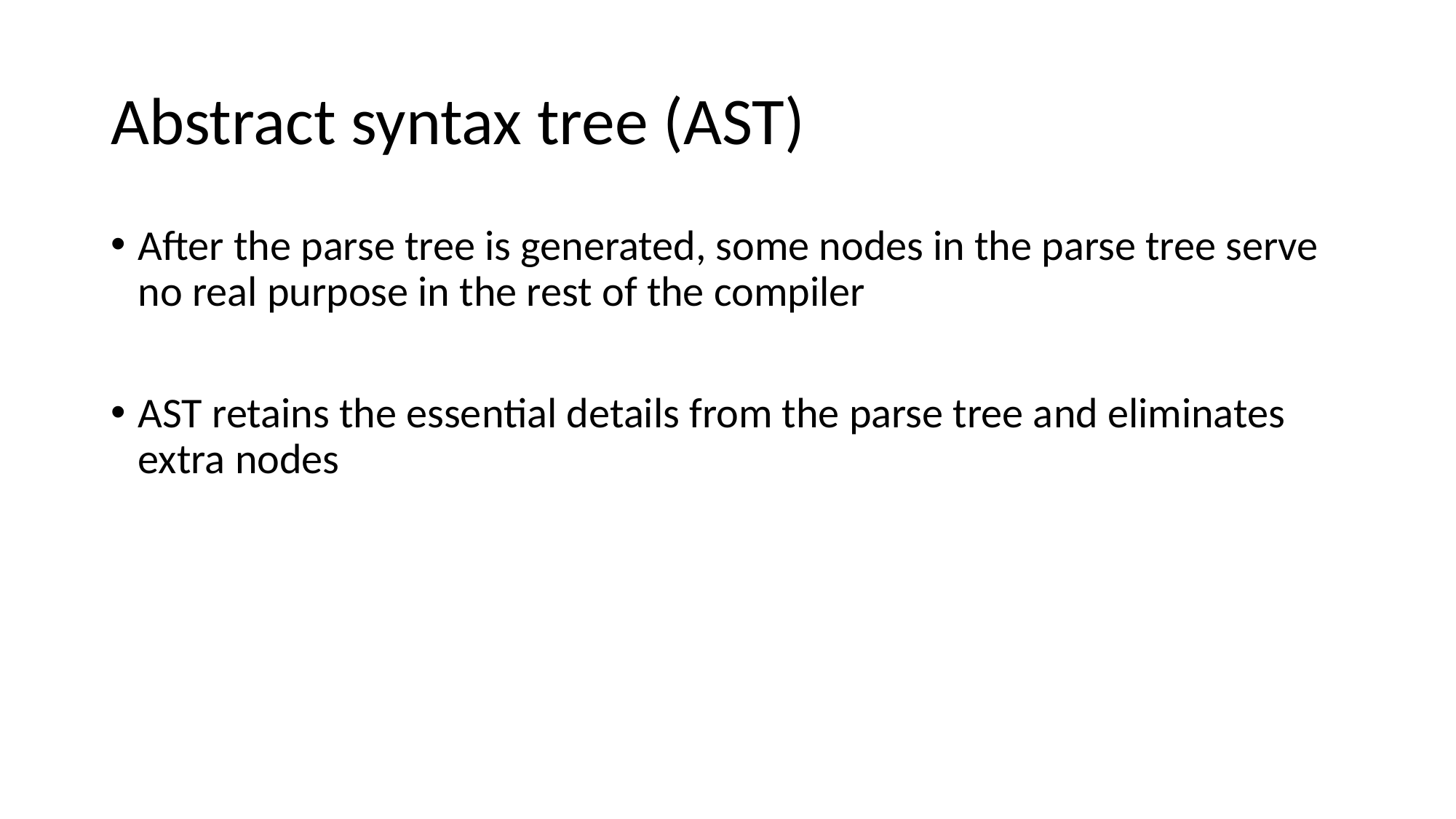

# Abstract syntax tree (AST)
After the parse tree is generated, some nodes in the parse tree serve no real purpose in the rest of the compiler

AST retains the essential details from the parse tree and eliminates extra nodes